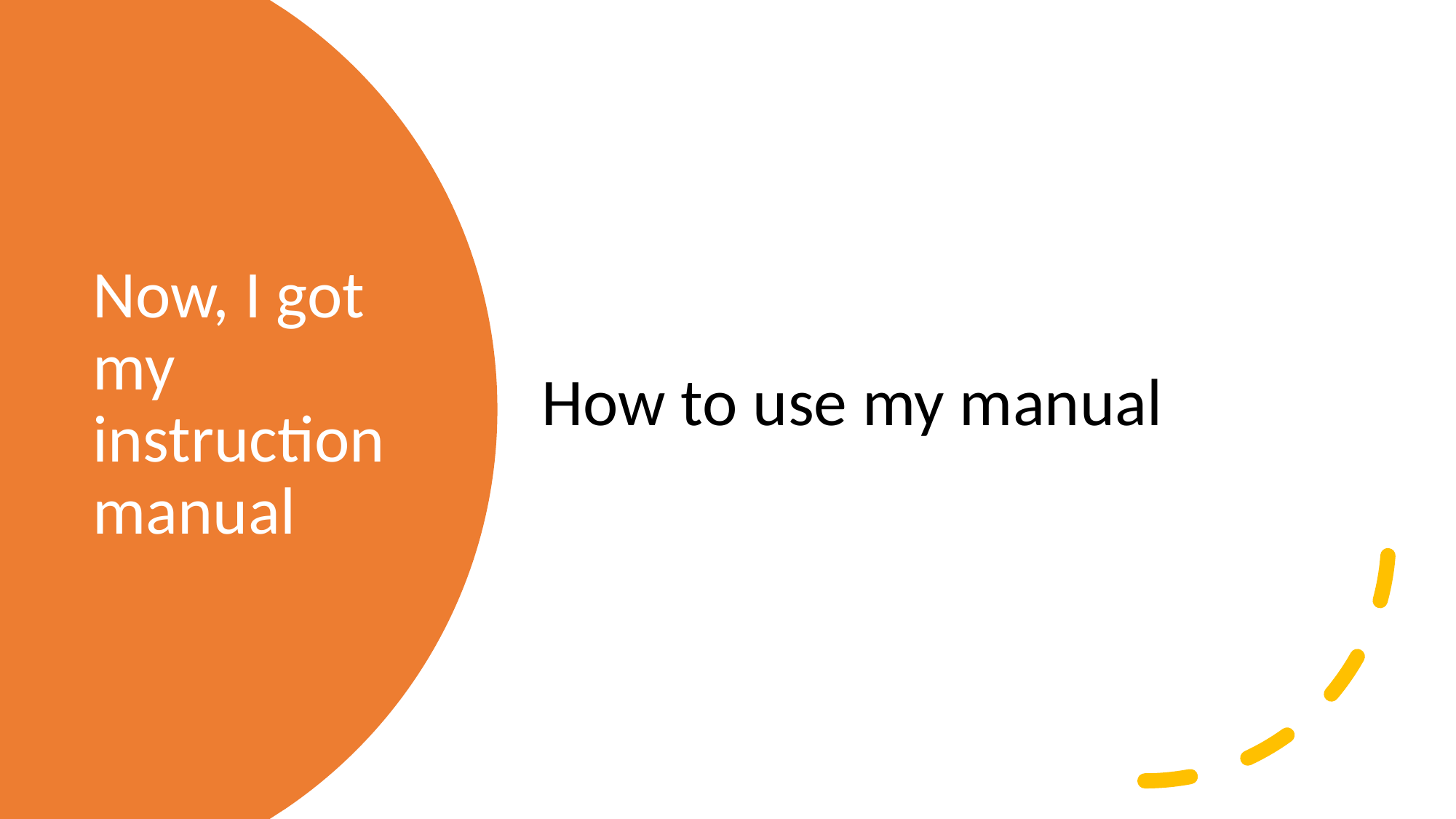

How to use my manual
# Now, I got my instruction manual